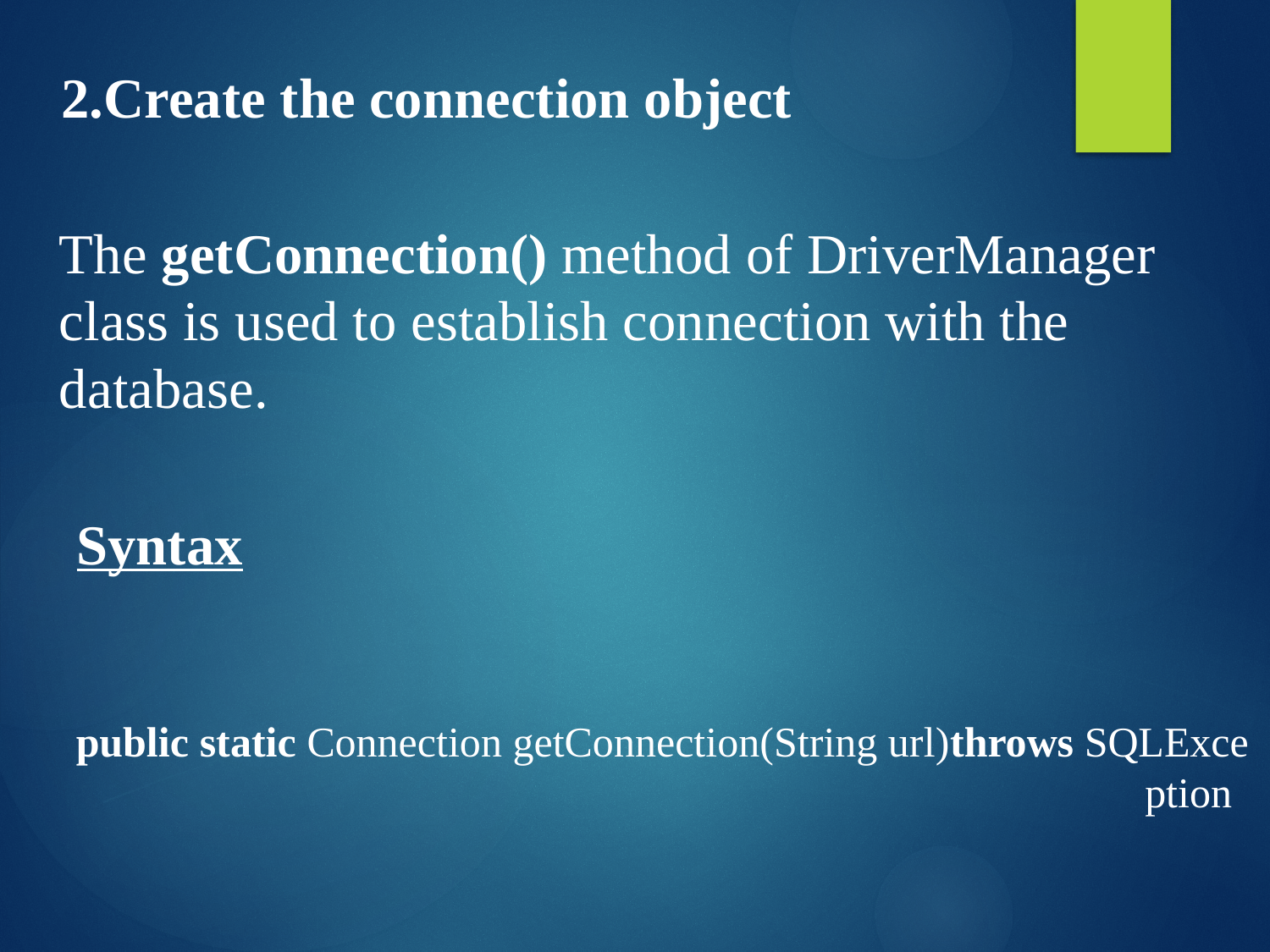

2.Create the connection object
The getConnection() method of DriverManager class is used to establish connection with the database.
Syntax

public static Connection getConnection(String url)throws SQLExce
                                                                                                     ption